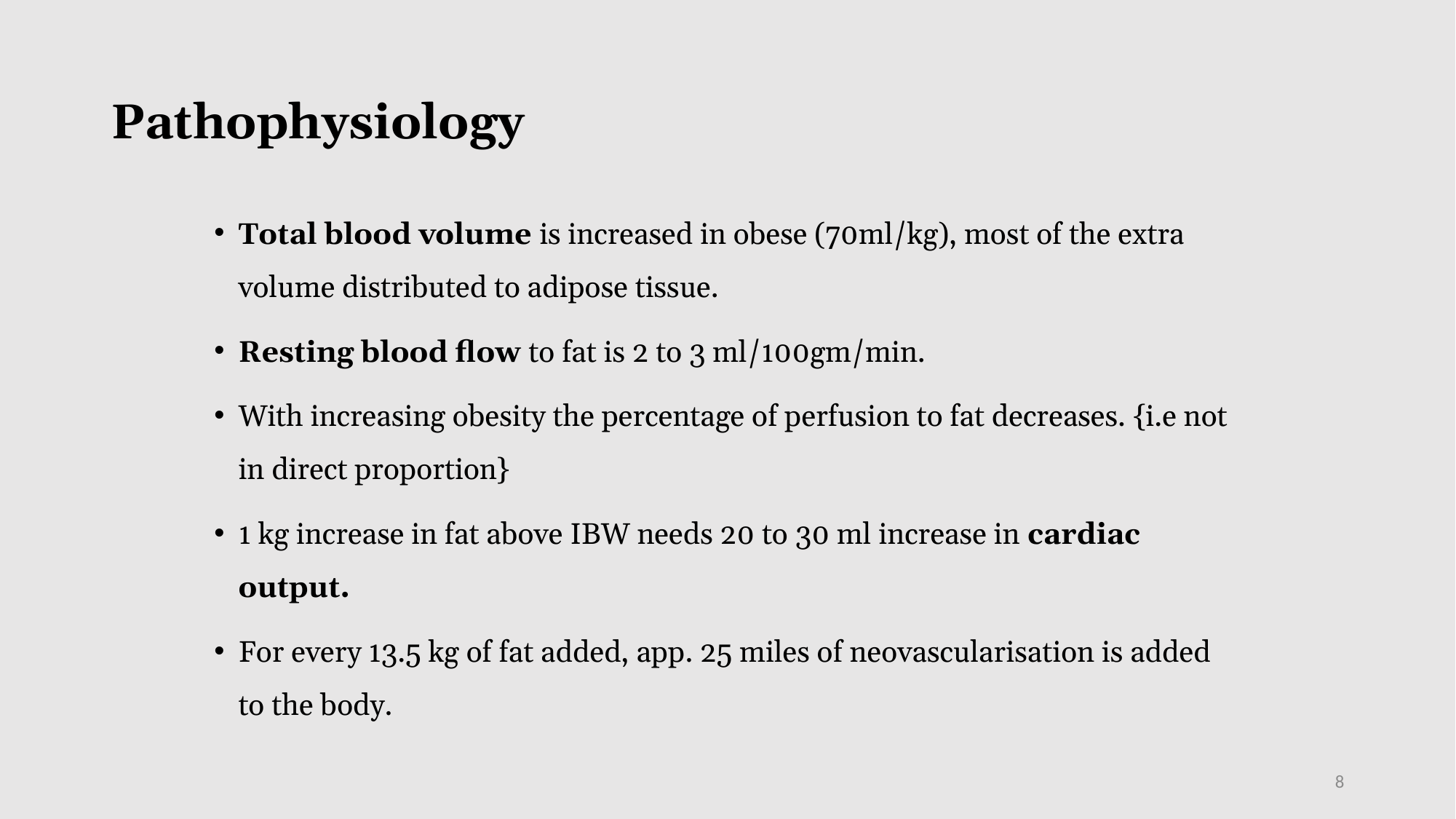

# Pathophysiology
Total blood volume is increased in obese (70ml/kg), most of the extra volume distributed to adipose tissue.
Resting blood flow to fat is 2 to 3 ml/100gm/min.
With increasing obesity the percentage of perfusion to fat decreases. {i.e not in direct proportion}
1 kg increase in fat above IBW needs 20 to 30 ml increase in cardiac output.
For every 13.5 kg of fat added, app. 25 miles of neovascularisation is added to the body.

8